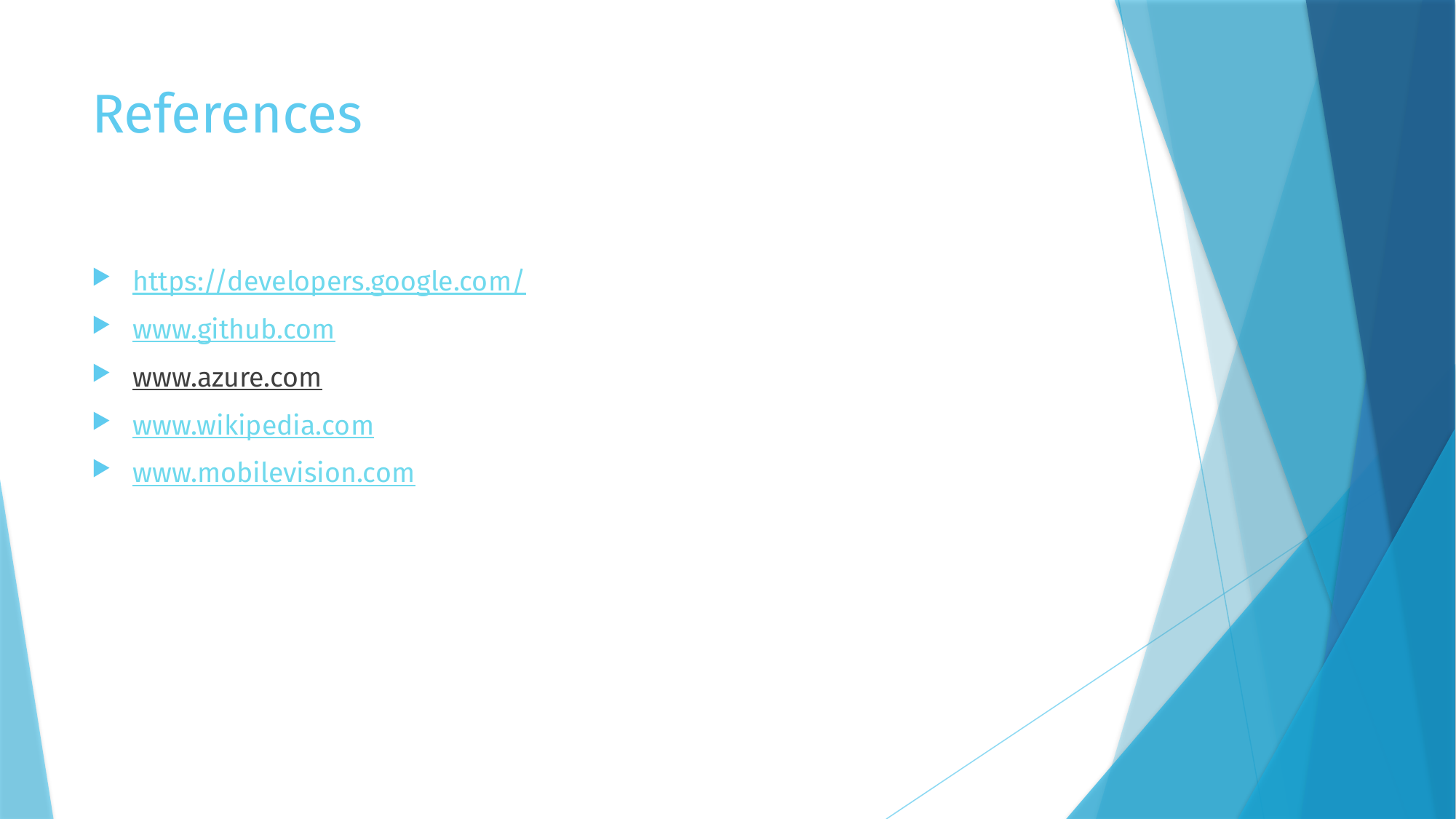

# References
https://developers.google.com/
www.github.com
www.azure.com
www.wikipedia.com
www.mobilevision.com